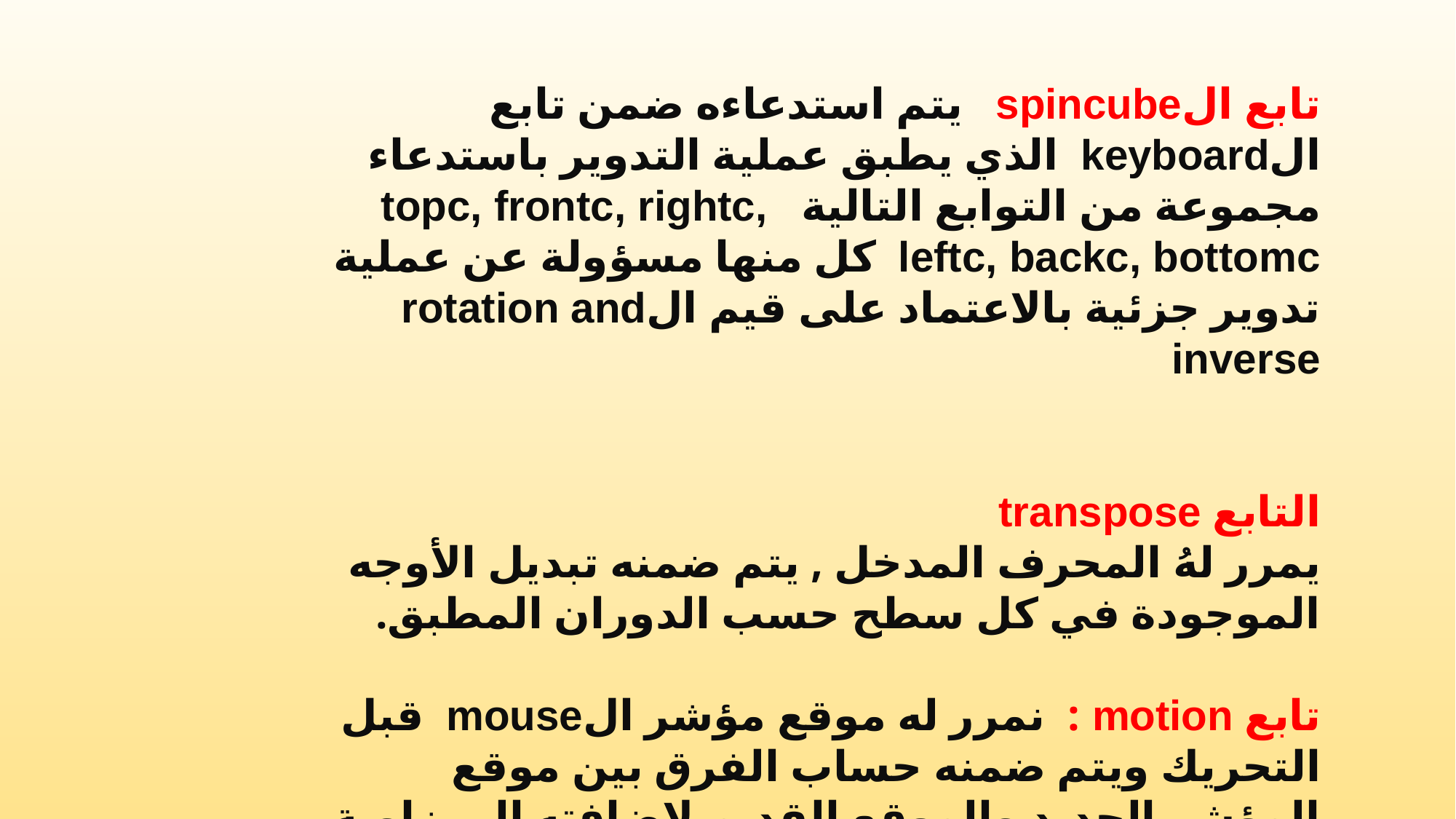

تابع الspincube   يتم استدعاءه ضمن تابع الkeyboard  الذي يطبق عملية التدوير باستدعاء مجموعة من التوابع التالية   topc, frontc, rightc, leftc, backc, bottomc  كل منها مسؤولة عن عملية تدوير جزئية بالاعتماد على قيم الrotation and inverse

التابع transpose
يمرر لهُ المحرف المدخل , يتم ضمنه تبديل الأوجه الموجودة في كل سطح حسب الدوران المطبق.

تابع motion :  نمرر له موقع مؤشر الmouse  قبل التحريك ويتم ضمنه حساب الفرق بين موقع المؤشر الجديد والموقع القديم لاضافته الى زاوية الدوران(p&q&r).